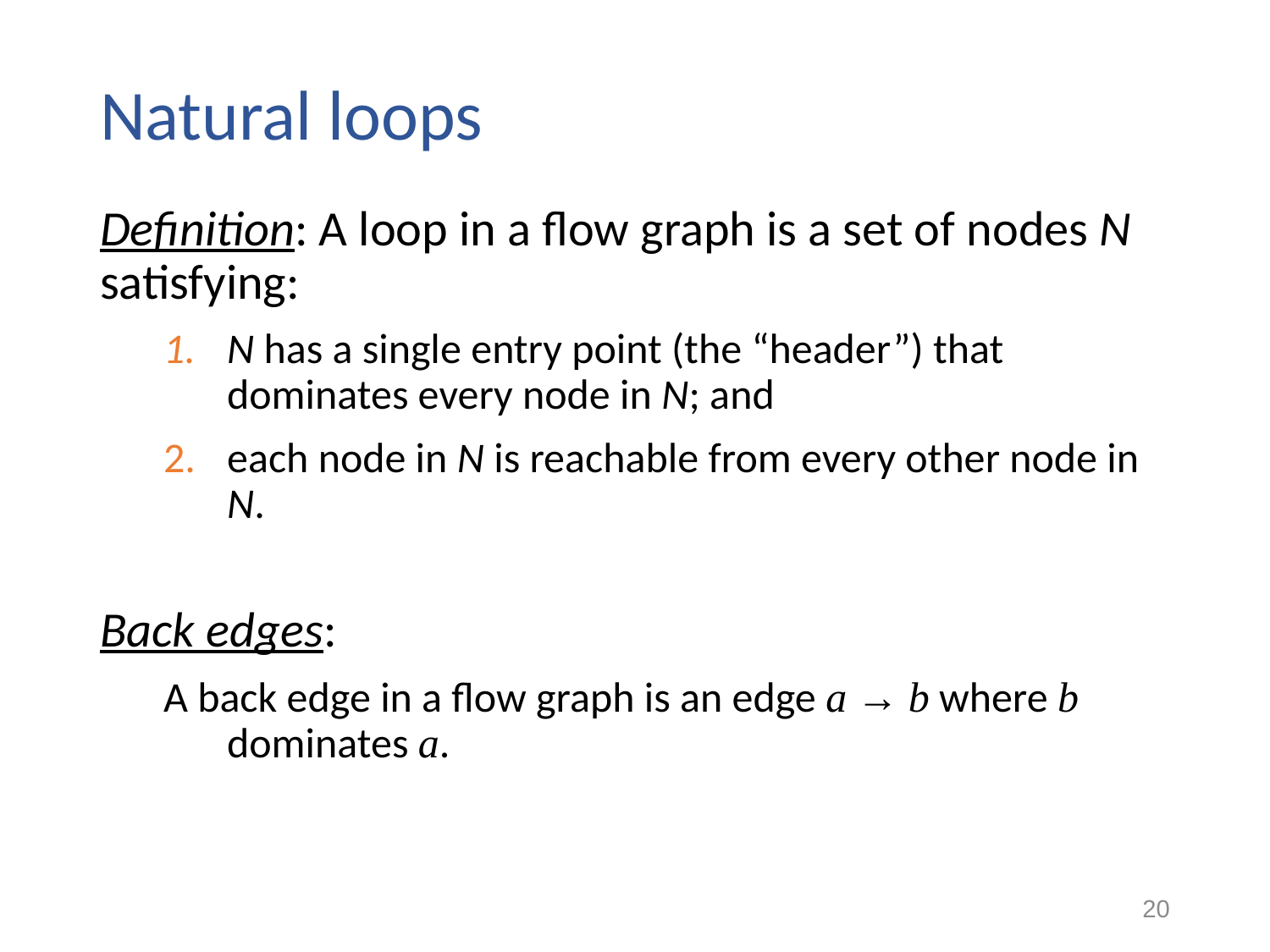

# Natural loops
Definition: A loop in a flow graph is a set of nodes N satisfying:
N has a single entry point (the “header”) that dominates every node in N; and
each node in N is reachable from every other node in N.

Back edges:
A back edge in a flow graph is an edge a → b where b dominates a.
20